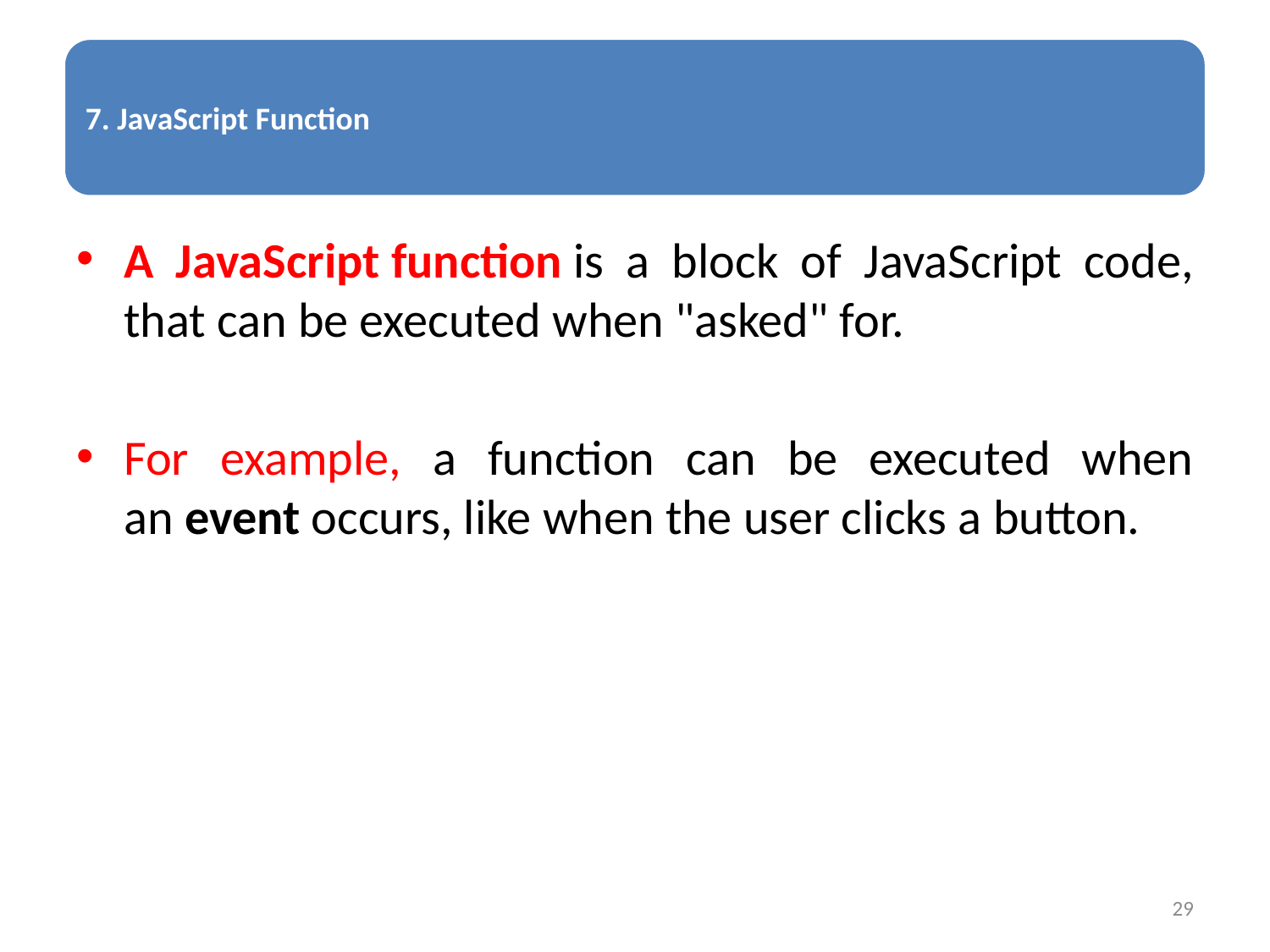

7. JavaScript Function
A JavaScript function is a block of JavaScript code, that can be executed when "asked" for.

For example, a function can be executed when an event occurs, like when the user clicks a button.
29